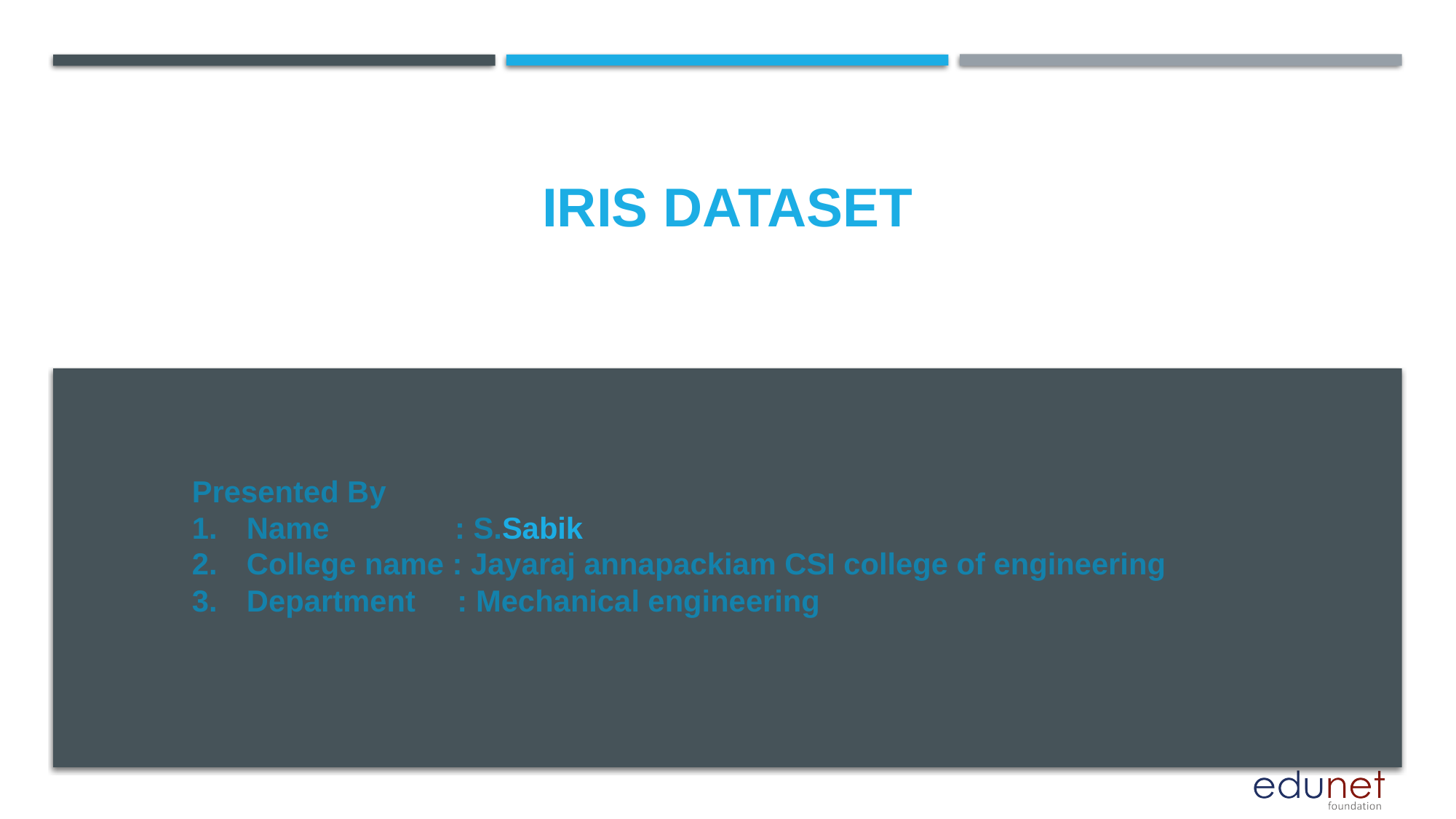

# Iris Dataset
Presented By
Name               : S.Sabik
College name : Jayaraj annapackiam CSI college of engineering
Department     : Mechanical engineering